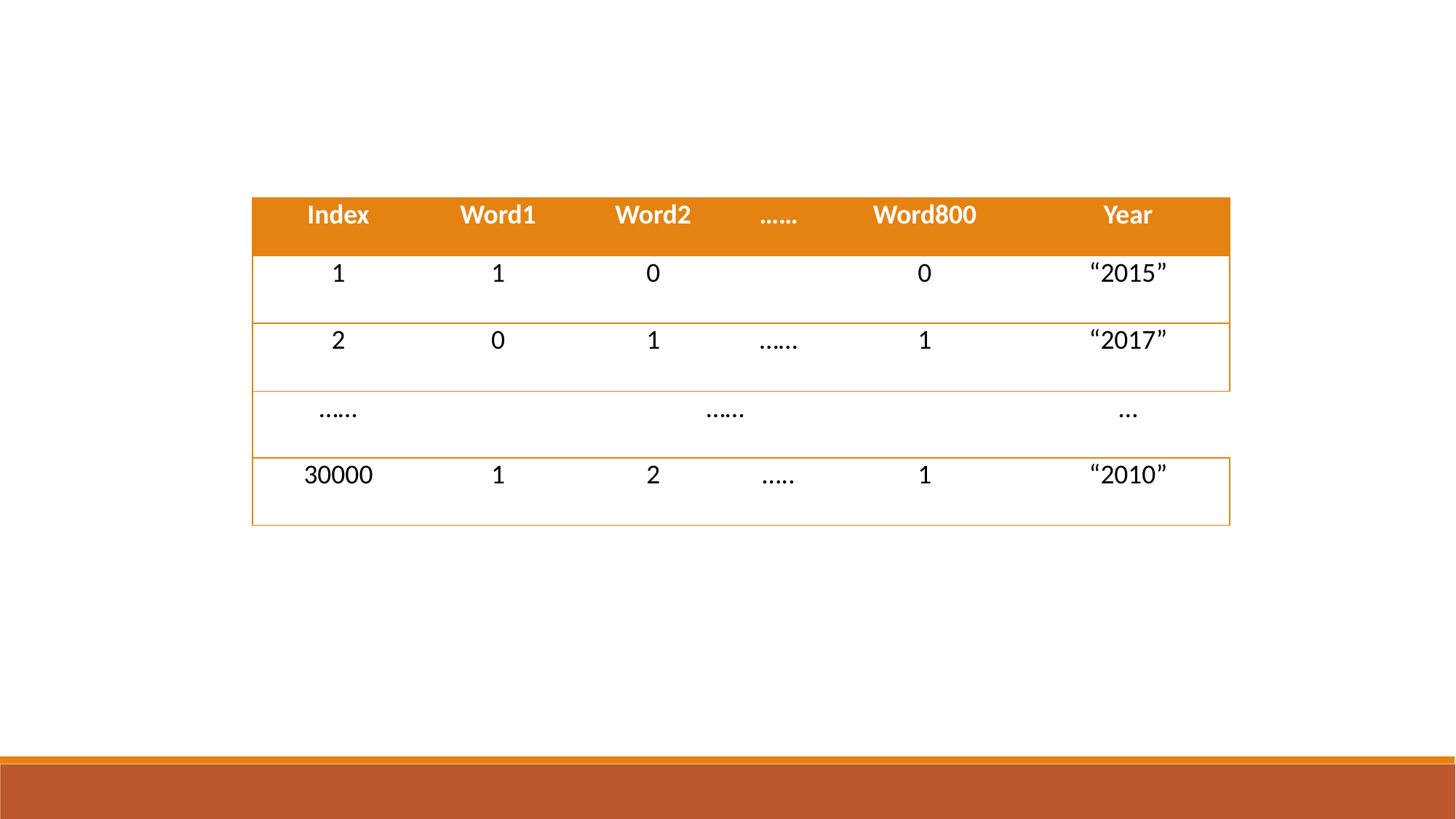

| Index | Word1 | Word2 | …… | Word800 | Year |
| --- | --- | --- | --- | --- | --- |
| 1 | 1 | 0 |  | 0 | “2015” |
| 2 | 0 | 1 | …… | 1 | “2017” |
| …… | …… |  |  |  | … |
| 30000 | 1 | 2 | ….. | 1 | “2010” |